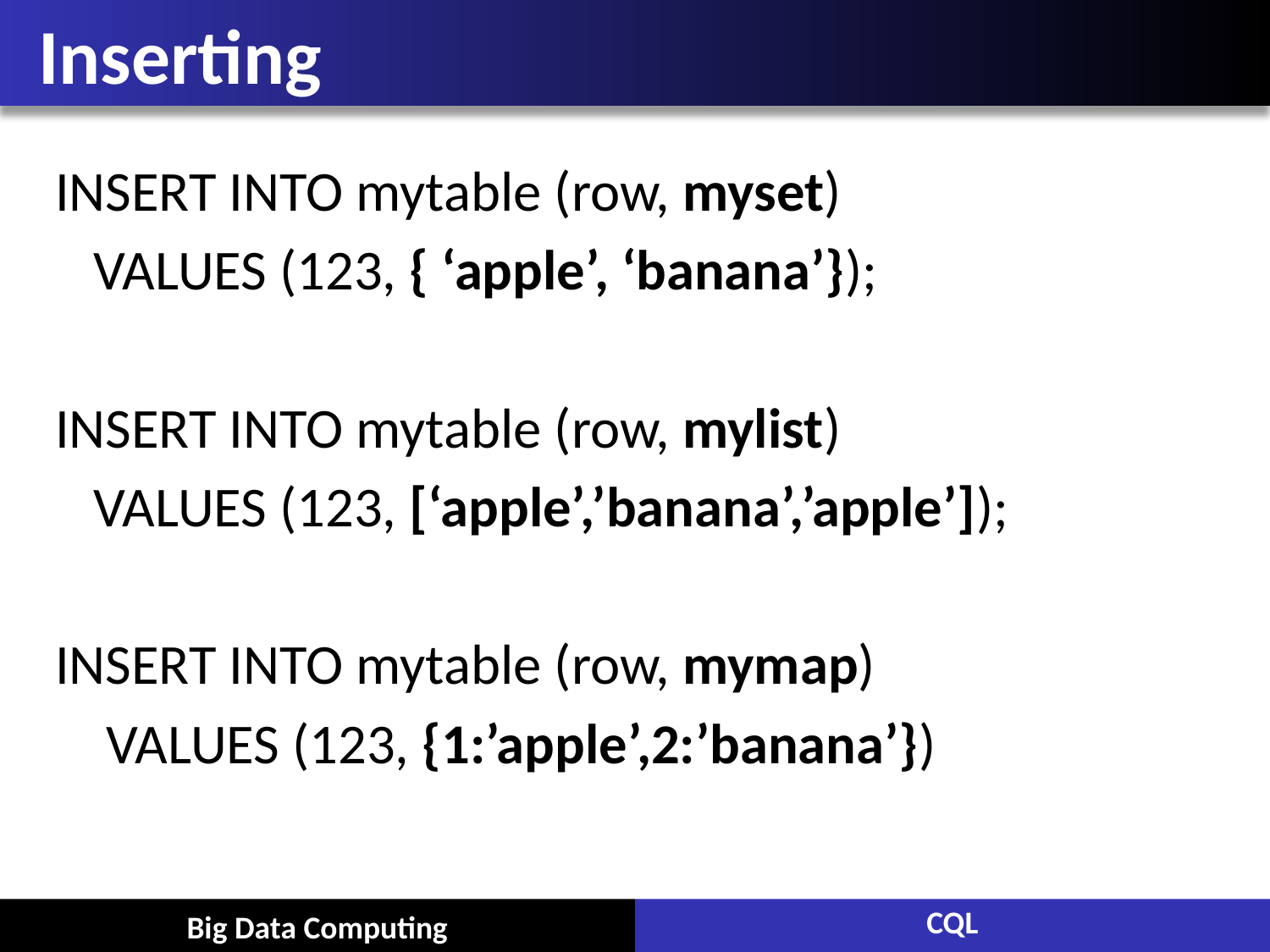

# Inserting
INSERT INTO mytable (row, myset)
   VALUES (123, { ‘apple’, ‘banana’});

INSERT INTO mytable (row, mylist)
   VALUES (123, [‘apple’,’banana’,’apple’]);

INSERT INTO mytable (row, mymap)
    VALUES (123, {1:’apple’,2:’banana’})
CQL
Big Data Computing